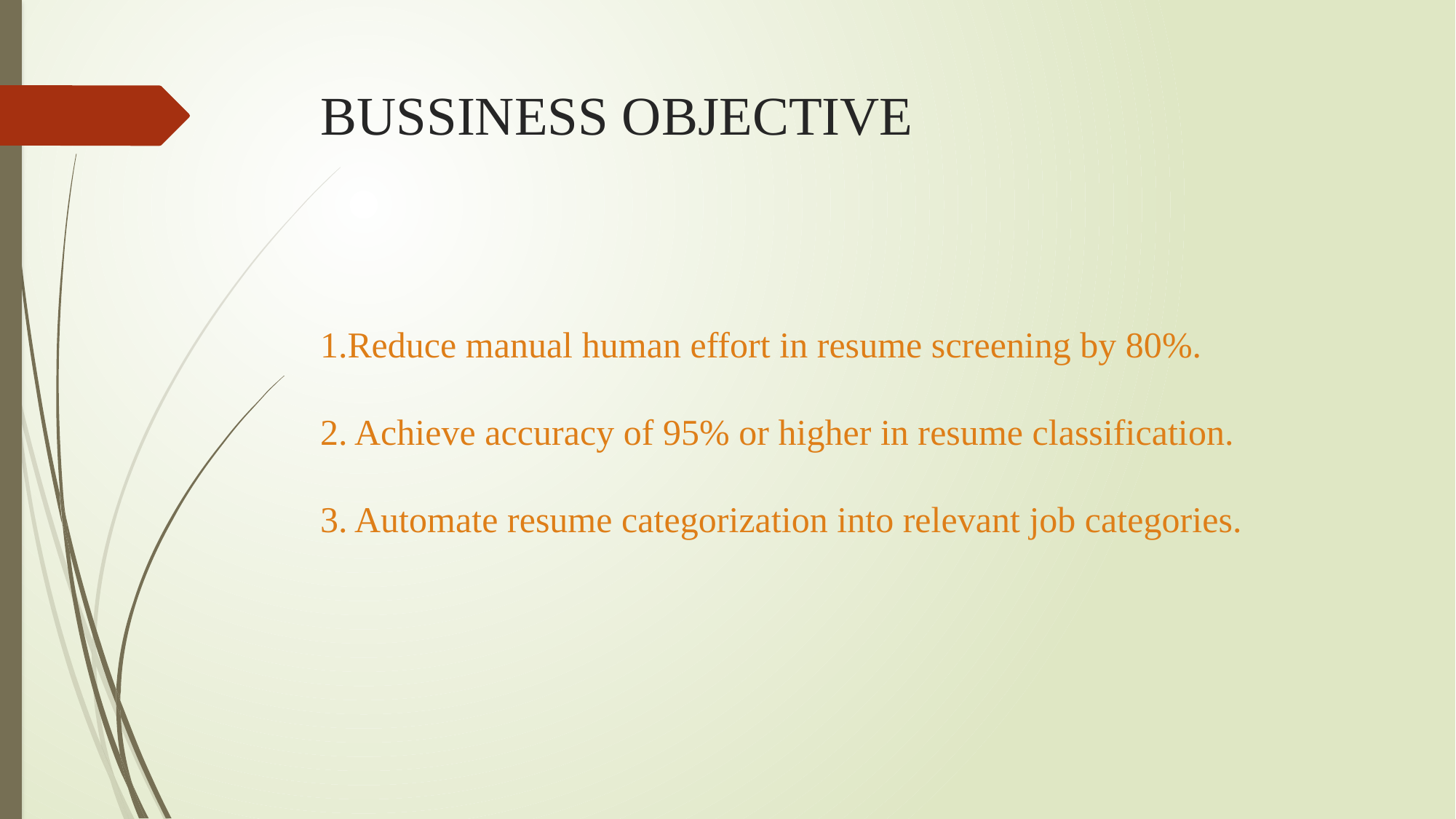

# BUSSINESS OBJECTIVE
1.Reduce manual human effort in resume screening by 80%.

2. Achieve accuracy of 95% or higher in resume classification.

3. Automate resume categorization into relevant job categories.